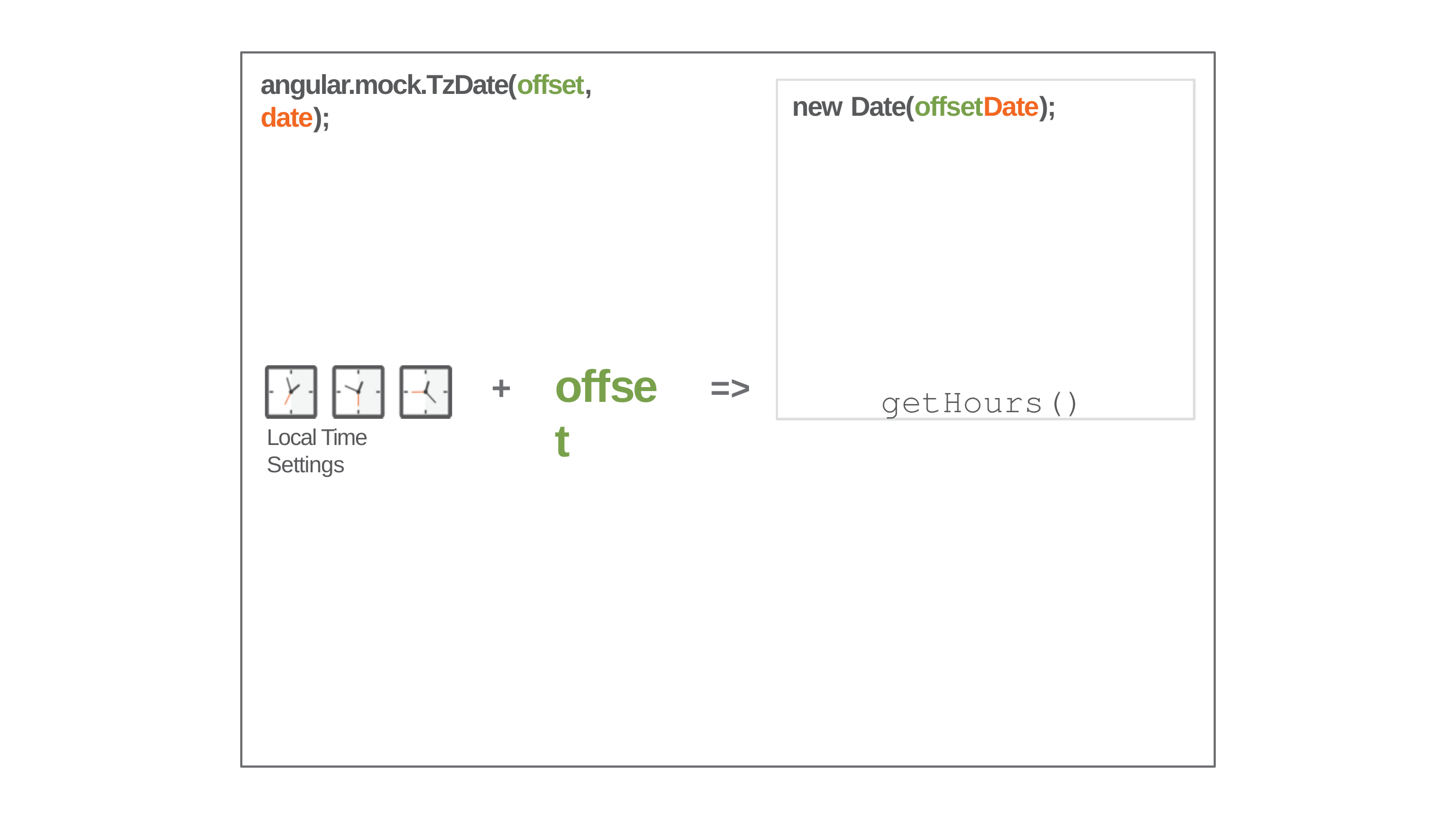

angular.mock.TzDate(offset, date);
new Date(offsetDate);

getHours()
offset

+
=>
Local Time Settings